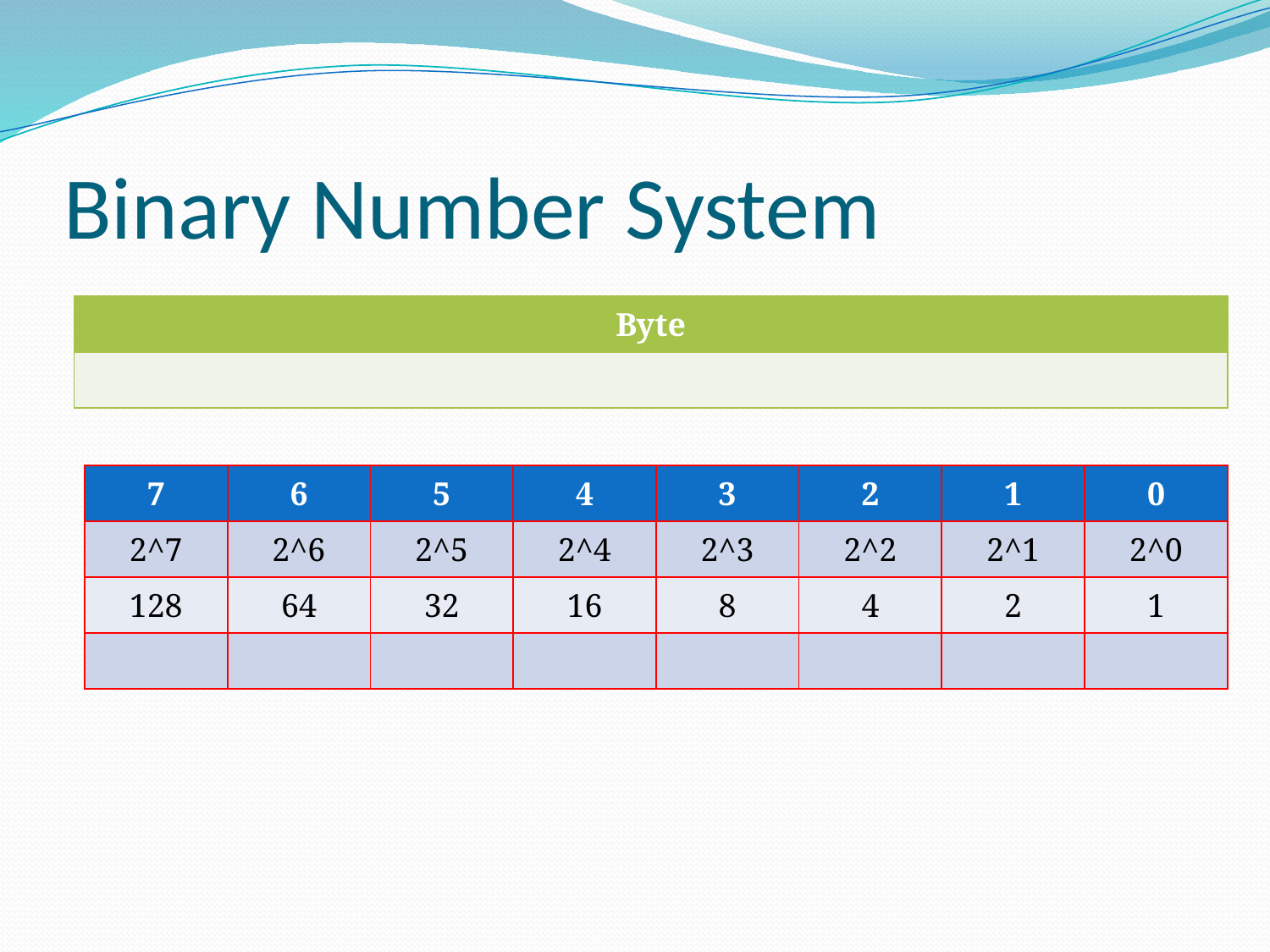

# Binary Number System
| Byte |
| --- |
|  |
| 7 | 6 | 5 | 4 | 3 | 2 | 1 | 0 |
| --- | --- | --- | --- | --- | --- | --- | --- |
| 2^7 | 2^6 | 2^5 | 2^4 | 2^3 | 2^2 | 2^1 | 2^0 |
| 128 | 64 | 32 | 16 | 8 | 4 | 2 | 1 |
|  |  |  |  |  |  |  |  |